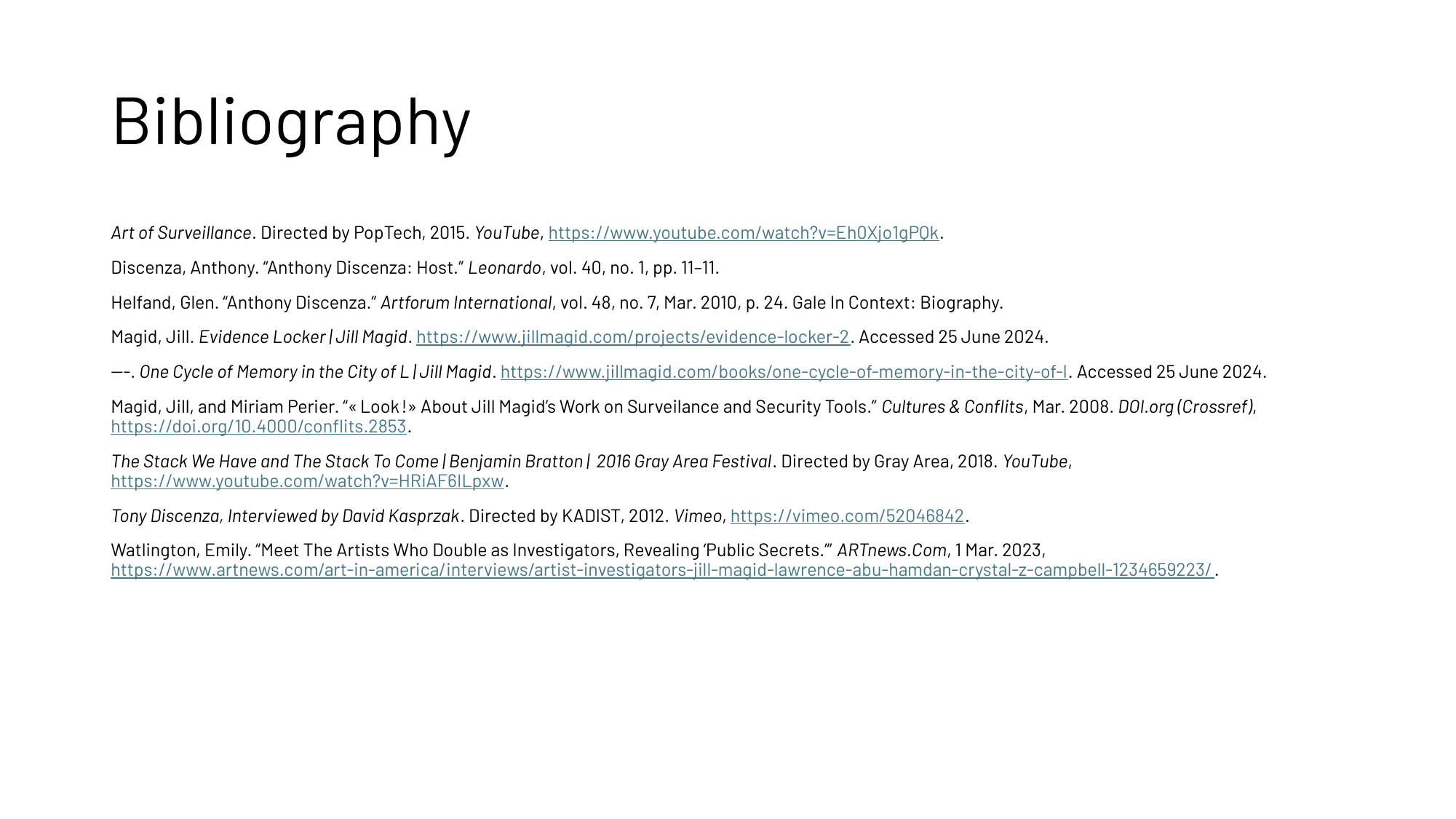

# Bibliography
Art of Surveillance. Directed by PopTech, 2015. YouTube, https://www.youtube.com/watch?v=Eh0Xjo1gPQk.
Discenza, Anthony. “Anthony Discenza: Host.” Leonardo, vol. 40, no. 1, pp. 11–11.
Helfand, Glen. “Anthony Discenza.” Artforum International, vol. 48, no. 7, Mar. 2010, p. 24. Gale In Context: Biography.
Magid, Jill. Evidence Locker | Jill Magid. https://www.jillmagid.com/projects/evidence-locker-2. Accessed 25 June 2024.
---. One Cycle of Memory in the City of L | Jill Magid. https://www.jillmagid.com/books/one-cycle-of-memory-in-the-city-of-l. Accessed 25 June 2024.
Magid, Jill, and Miriam Perier. “« Look !» About Jill Magid’s Work on Surveilance and Security Tools.” Cultures & Conflits, Mar. 2008. DOI.org (Crossref), https://doi.org/10.4000/conflits.2853.
The Stack We Have and The Stack To Come | Benjamin Bratton |  2016 Gray Area Festival. Directed by Gray Area, 2018. YouTube, https://www.youtube.com/watch?v=HRiAF6ILpxw.
Tony Discenza, Interviewed by David Kasprzak. Directed by KADIST, 2012. Vimeo, https://vimeo.com/52046842.
Watlington, Emily. “Meet The Artists Who Double as Investigators, Revealing ‘Public Secrets.’” ARTnews.Com, 1 Mar. 2023, https://www.artnews.com/art-in-america/interviews/artist-investigators-jill-magid-lawrence-abu-hamdan-crystal-z-campbell-1234659223/.